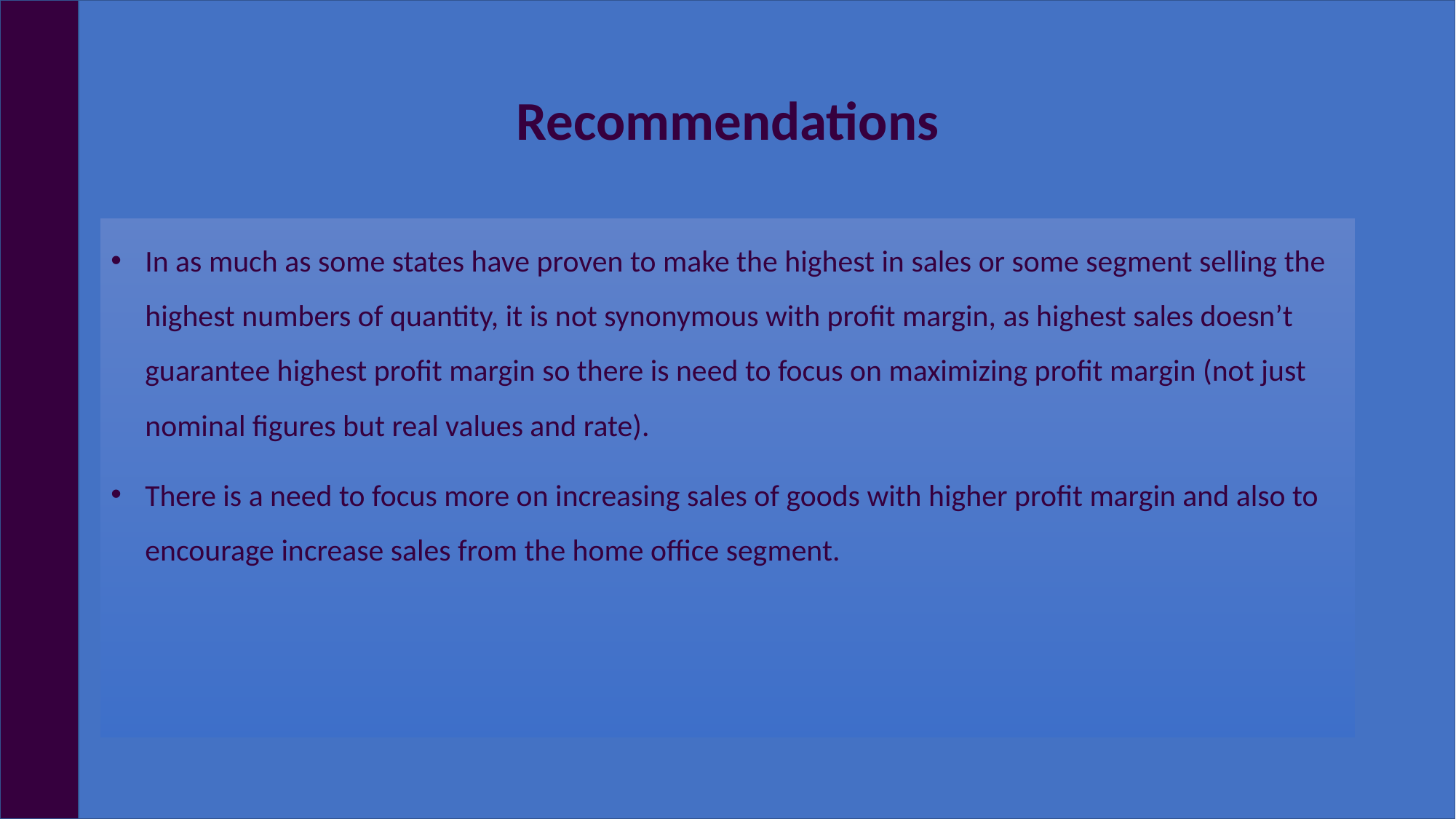

# Recommendations
In as much as some states have proven to make the highest in sales or some segment selling the highest numbers of quantity, it is not synonymous with profit margin, as highest sales doesn’t guarantee highest profit margin so there is need to focus on maximizing profit margin (not just nominal figures but real values and rate).
There is a need to focus more on increasing sales of goods with higher profit margin and also to encourage increase sales from the home office segment.